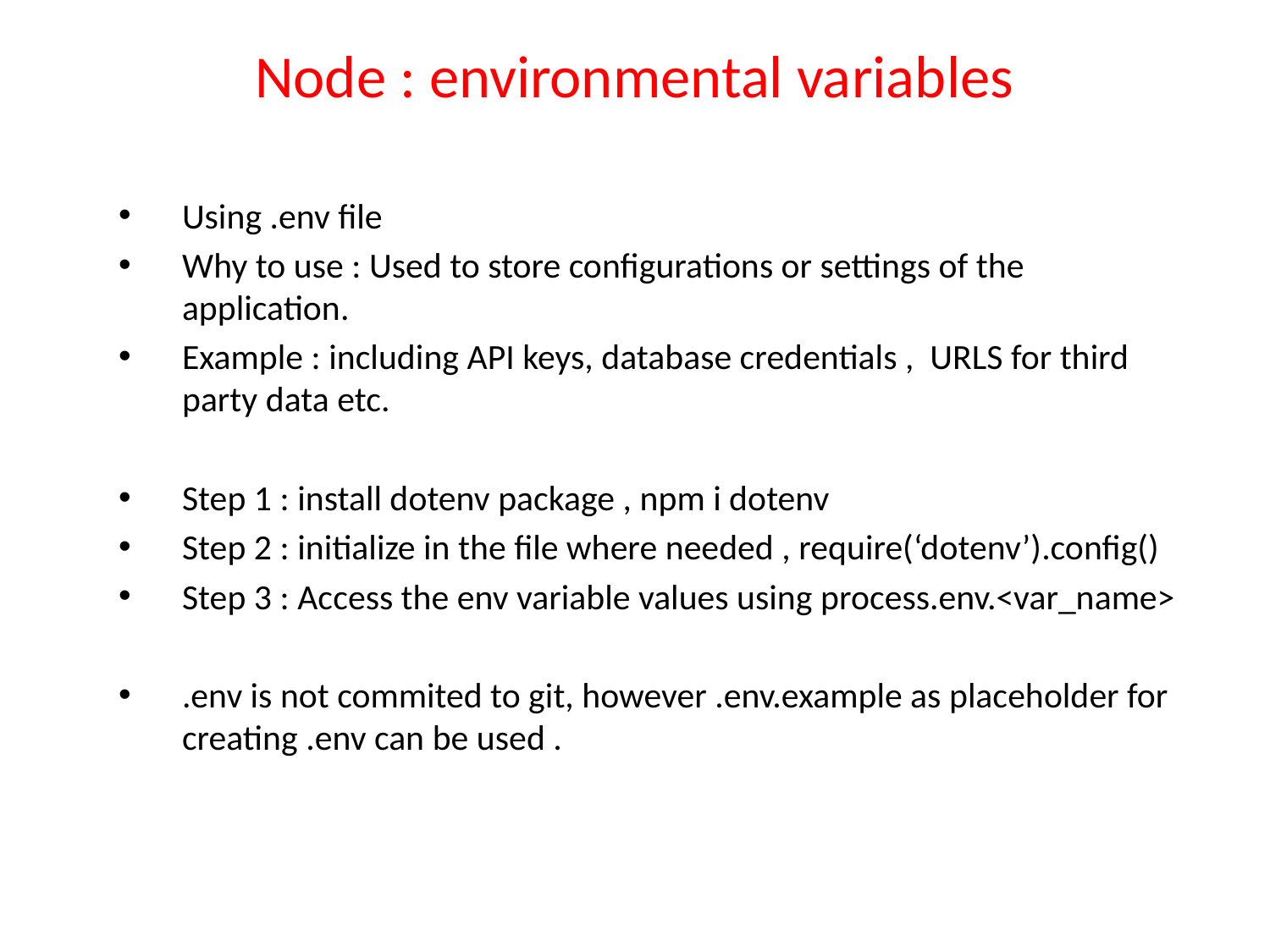

# Node : environmental variables

Using .env file
Why to use : Used to store configurations or settings of the application.
Example : including API keys, database credentials ,  URLS for third party data etc.

Step 1 : install dotenv package , npm i dotenv
Step 2 : initialize in the file where needed , require(‘dotenv’).config()
Step 3 : Access the env variable values using process.env.<var_name>

.env is not commited to git, however .env.example as placeholder for creating .env can be used .